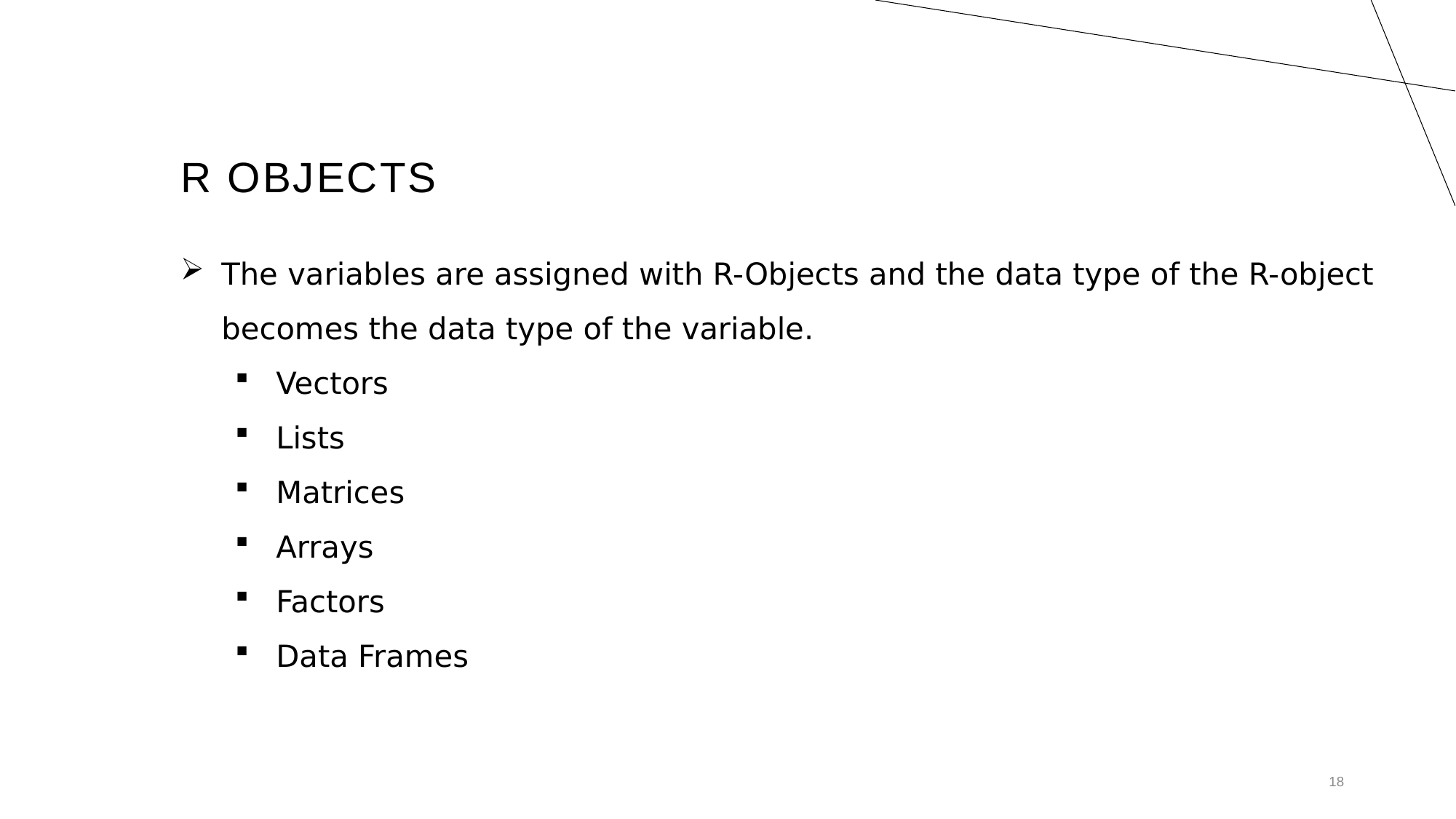

# R objects
The variables are assigned with R-Objects and the data type of the R-object becomes the data type of the variable.
Vectors
Lists
Matrices
Arrays
Factors
Data Frames

18